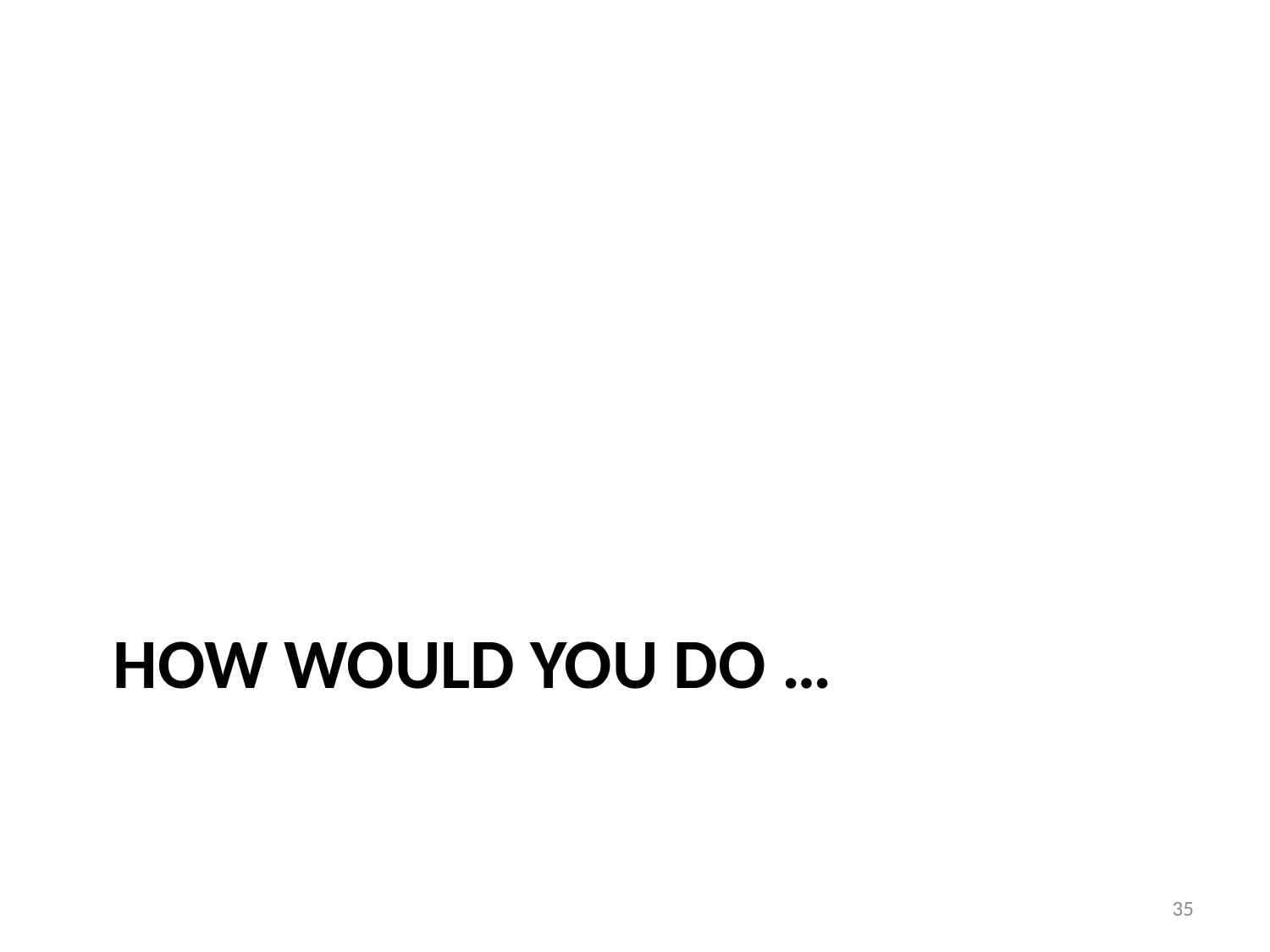

# How would you do …
35